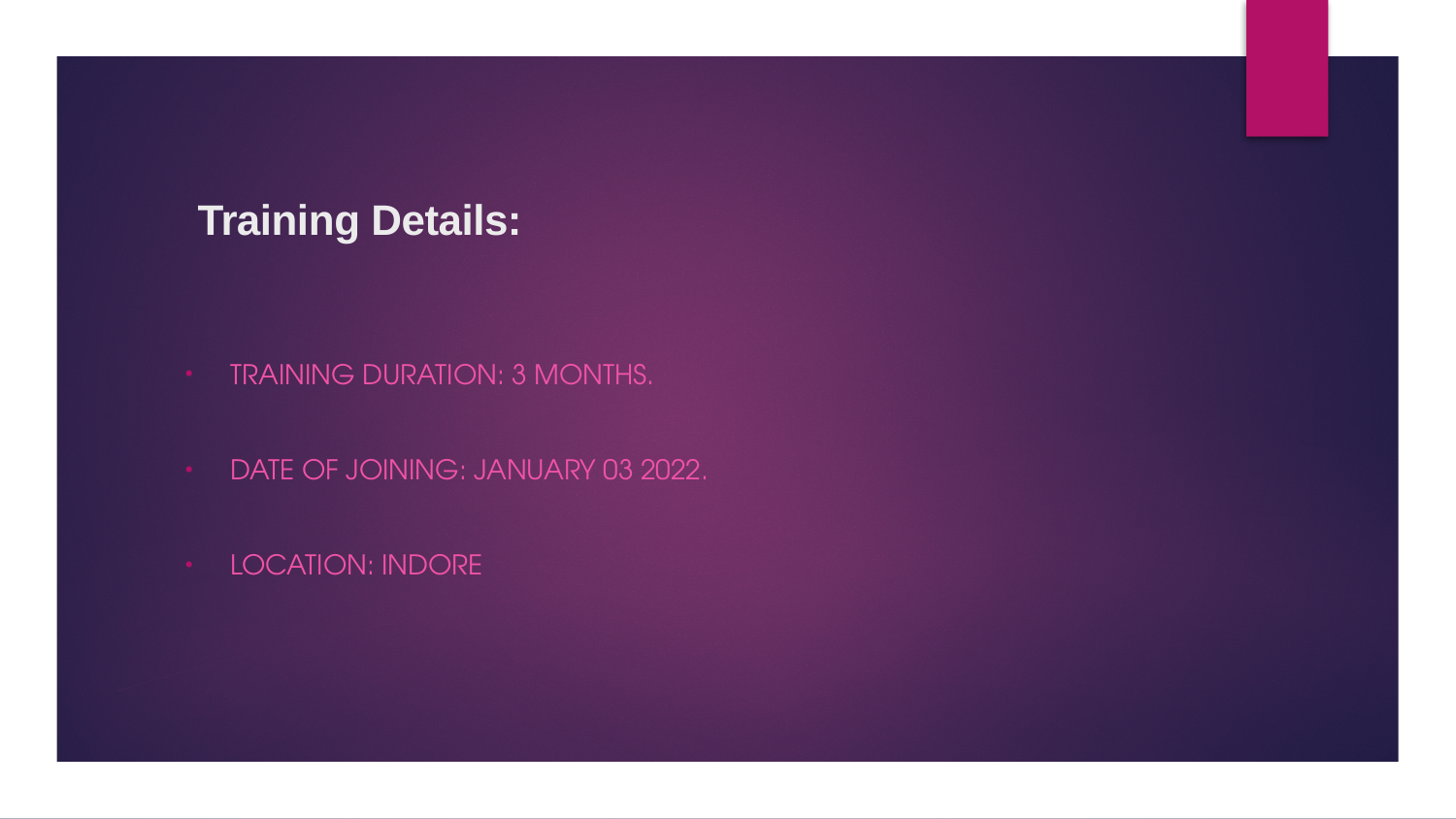

# Training Details:
Training Duration: 3 Months.

Date of Joining: January 03 2022.

Location: Indore